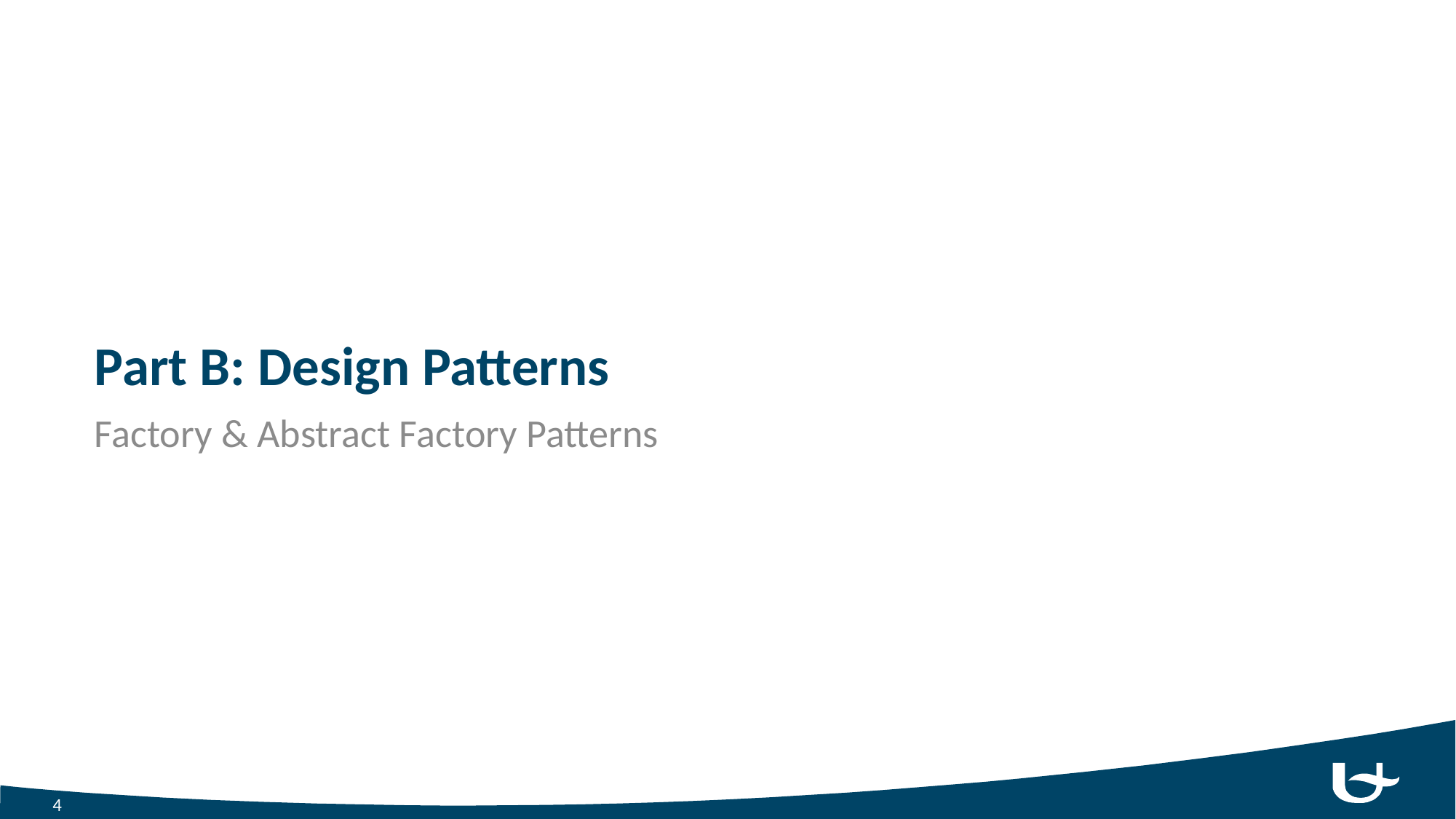

# Part B: Design Patterns
Factory & Abstract Factory Patterns
4